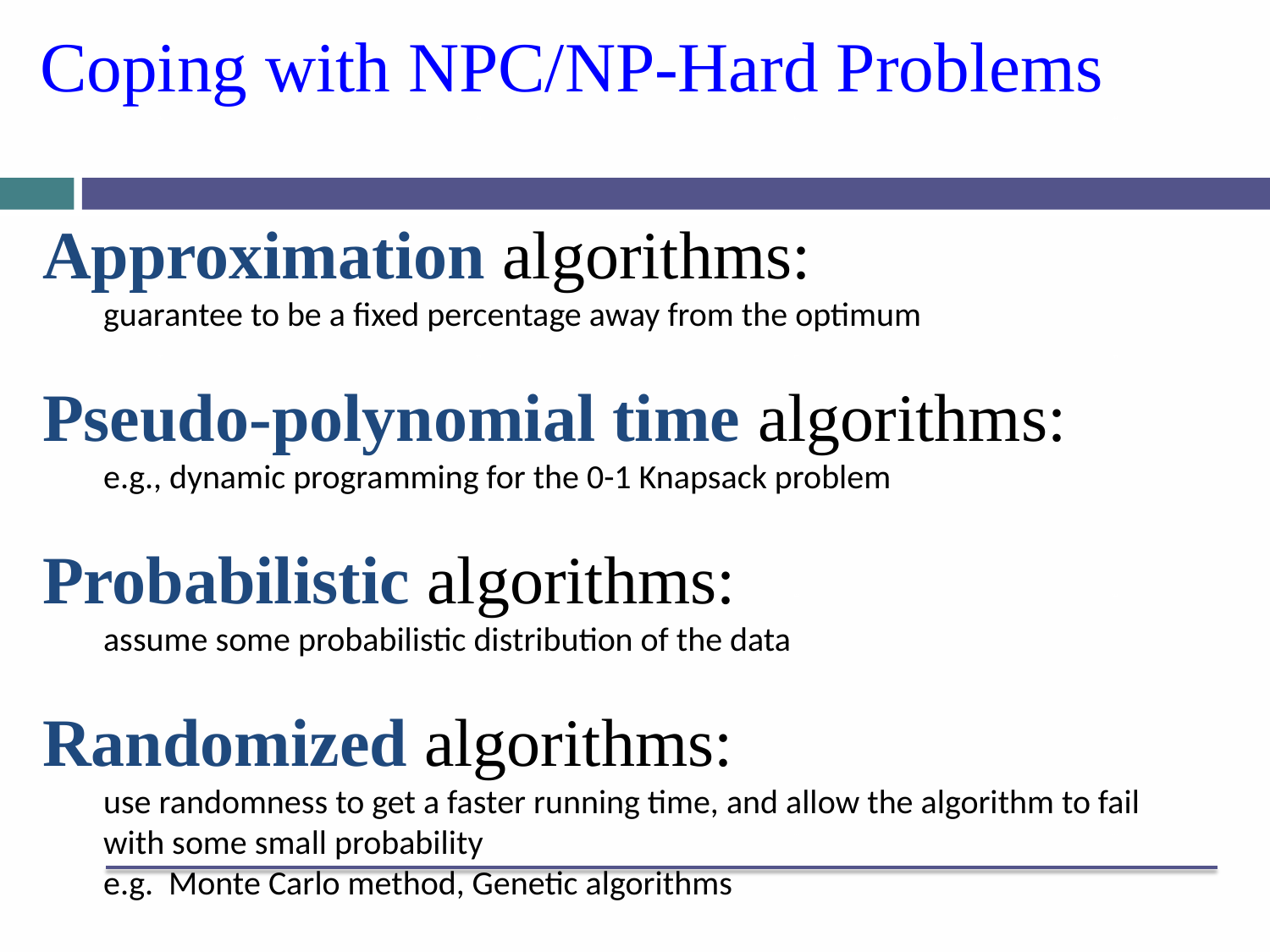

# Coping with NPC/NP-Hard Problems
Approximation algorithms:
guarantee to be a fixed percentage away from the optimum

Pseudo-polynomial time algorithms:
e.g., dynamic programming for the 0-1 Knapsack problem

Probabilistic algorithms:
assume some probabilistic distribution of the data

Randomized algorithms:
use randomness to get a faster running time, and allow the algorithm to fail with some small probability
e.g.  Monte Carlo method, Genetic algorithms